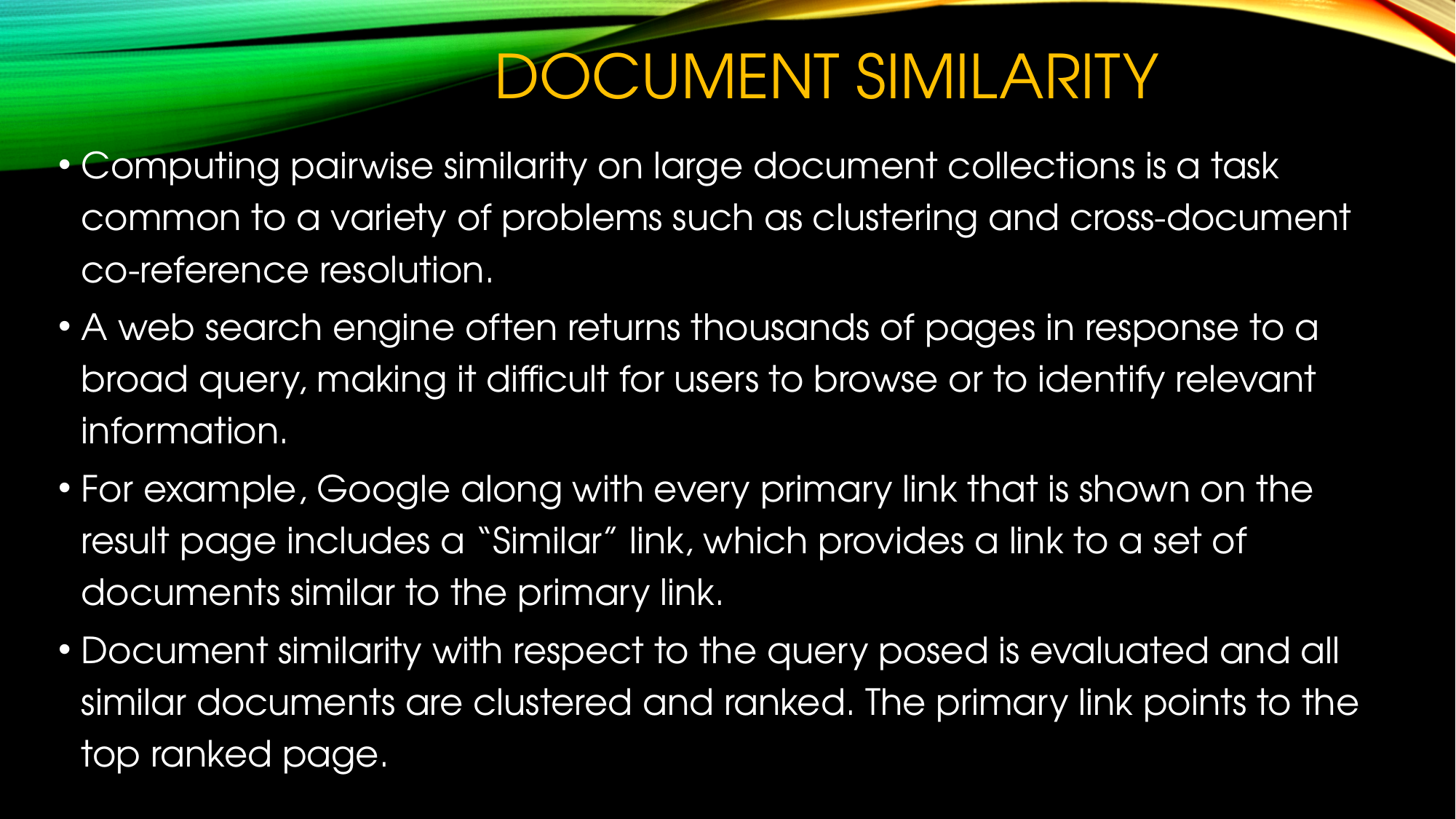

# Document Similarity
Computing pairwise similarity on large document collections is a task common to a variety of problems such as clustering and cross-document co-reference resolution.
A web search engine often returns thousands of pages in response to a broad query, making it difficult for users to browse or to identify relevant information.
For example, Google along with every primary link that is shown on the result page includes a “Similar” link, which provides a link to a set of documents similar to the primary link.
Document similarity with respect to the query posed is evaluated and all similar documents are clustered and ranked. The primary link points to the top ranked page.